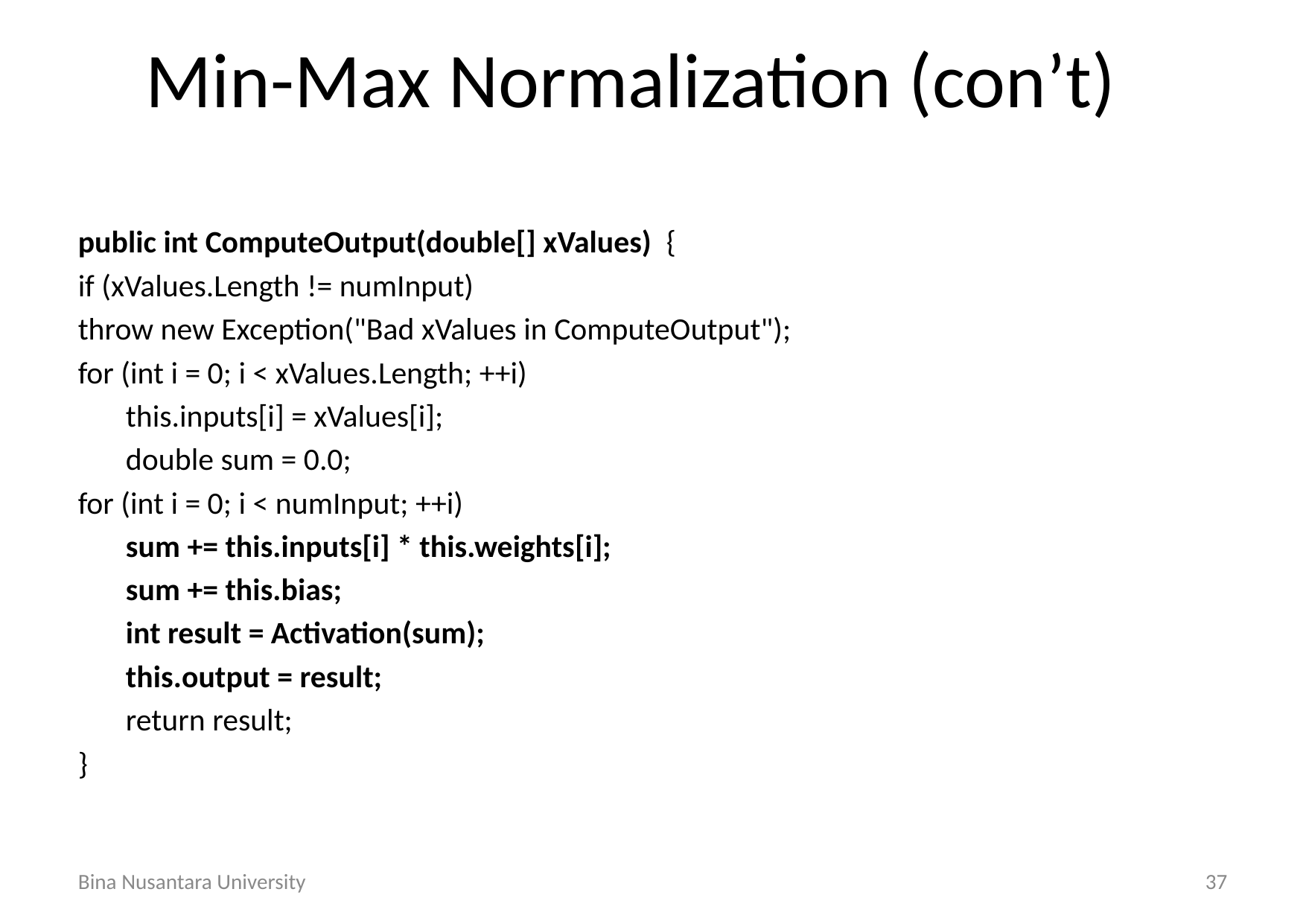

# Min-Max Normalization (con’t)
public int ComputeOutput(double[] xValues)  {
if (xValues.Length != numInput)
throw new Exception("Bad xValues in ComputeOutput");
for (int i = 0; i < xValues.Length; ++i)
	this.inputs[i] = xValues[i];
	double sum = 0.0;
for (int i = 0; i < numInput; ++i)
	sum += this.inputs[i] * this.weights[i];
	sum += this.bias;
	int result = Activation(sum);
	this.output = result;
	return result;
}

Bina Nusantara University
37